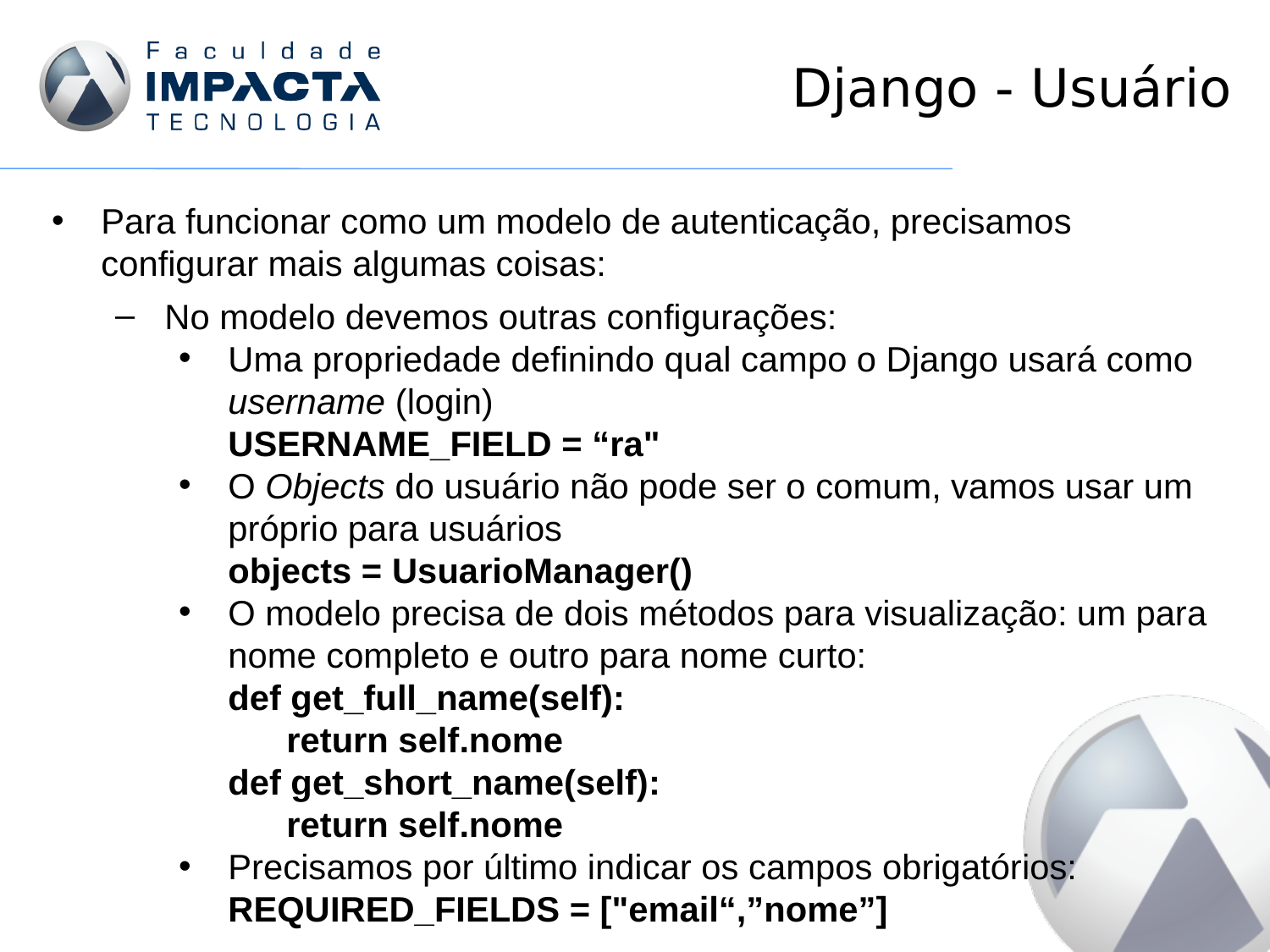

# Django - Usuário
Para funcionar como um modelo de autenticação, precisamos configurar mais algumas coisas:
No modelo devemos outras configurações:
Uma propriedade definindo qual campo o Django usará como username (login)
USERNAME_FIELD = “ra"
O Objects do usuário não pode ser o comum, vamos usar um próprio para usuários
objects = UsuarioManager()
O modelo precisa de dois métodos para visualização: um para nome completo e outro para nome curto:
def get_full_name(self):
      return self.nome
def get_short_name(self):
      return self.nome
Precisamos por último indicar os campos obrigatórios:
REQUIRED_FIELDS = ["email“,”nome”]